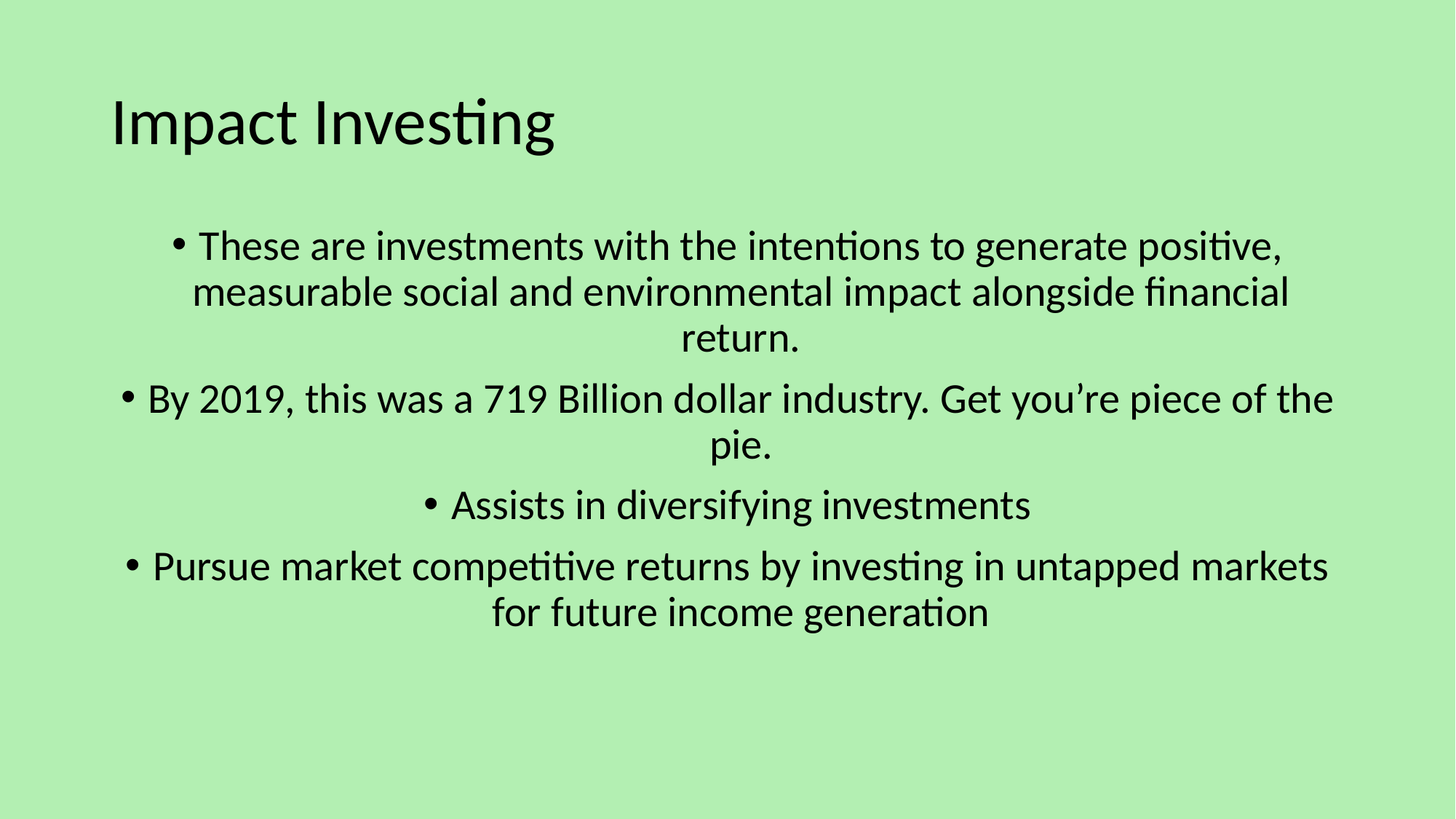

# Impact Investing
These are investments with the intentions to generate positive, measurable social and environmental impact alongside financial return.
By 2019, this was a 719 Billion dollar industry. Get you’re piece of the pie.
Assists in diversifying investments
Pursue market competitive returns by investing in untapped markets for future income generation